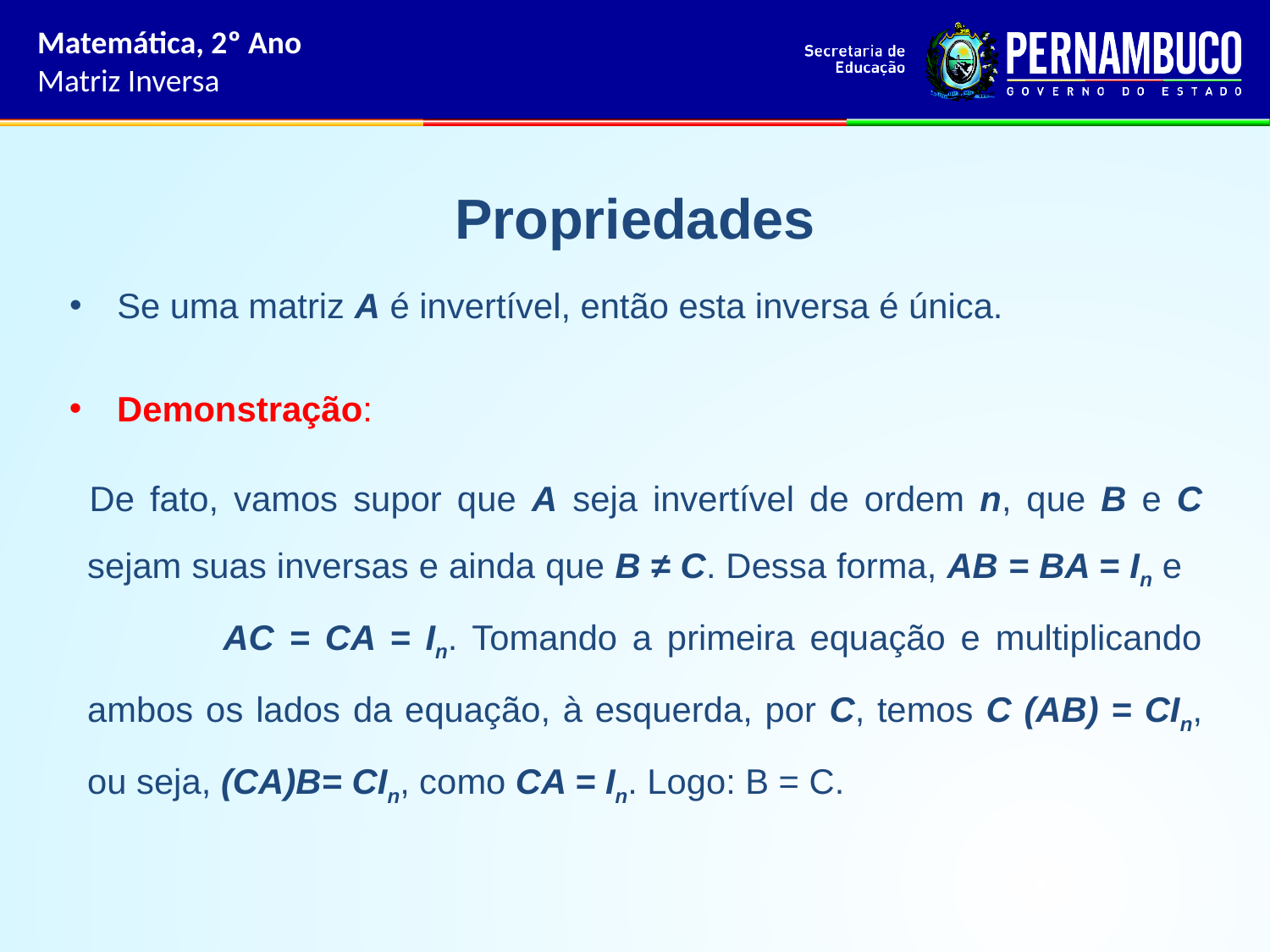

Matemática, 2º Ano
Matriz Inversa
Propriedades
Se uma matriz A é invertível, então esta inversa é única.
Demonstração:
De fato, vamos supor que A seja invertível de ordem n, que B e C sejam suas inversas e ainda que B ≠ C. Dessa forma, AB = BA = In e            AC = CA = In. Tomando a primeira equação e multiplicando ambos os lados da equação, à esquerda, por C, temos C (AB) = CIn, ou seja, (CA)B= CIn, como CA = In. Logo: B = C.